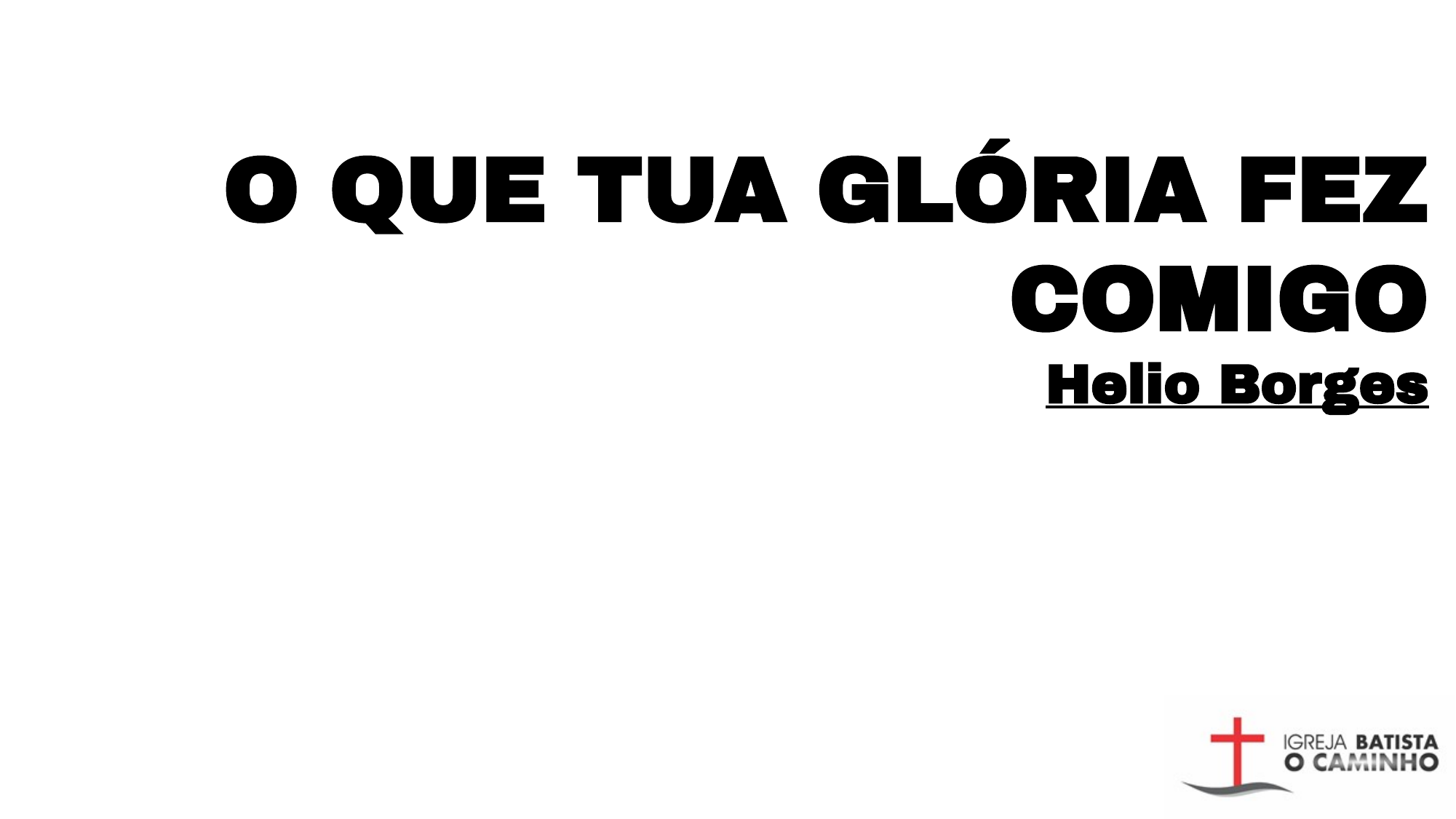

# O QUE TUA GLÓRIA FEZ COMIGO Helio Borges